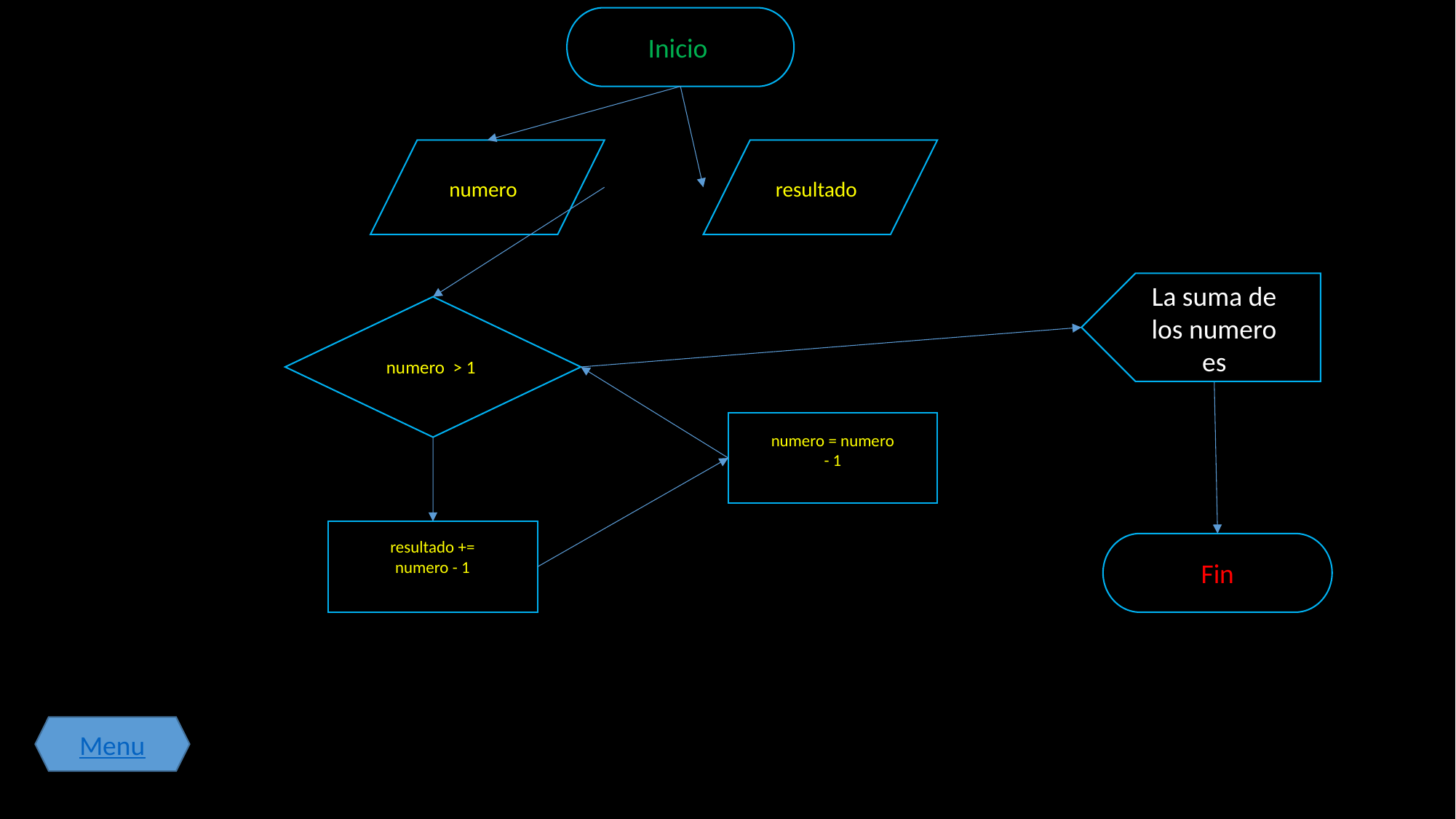

Inicio

numero
resultado

La suma de los numero es

numero  > 1

numero = numero - 1

resultado += numero - 1

Fin
Menu